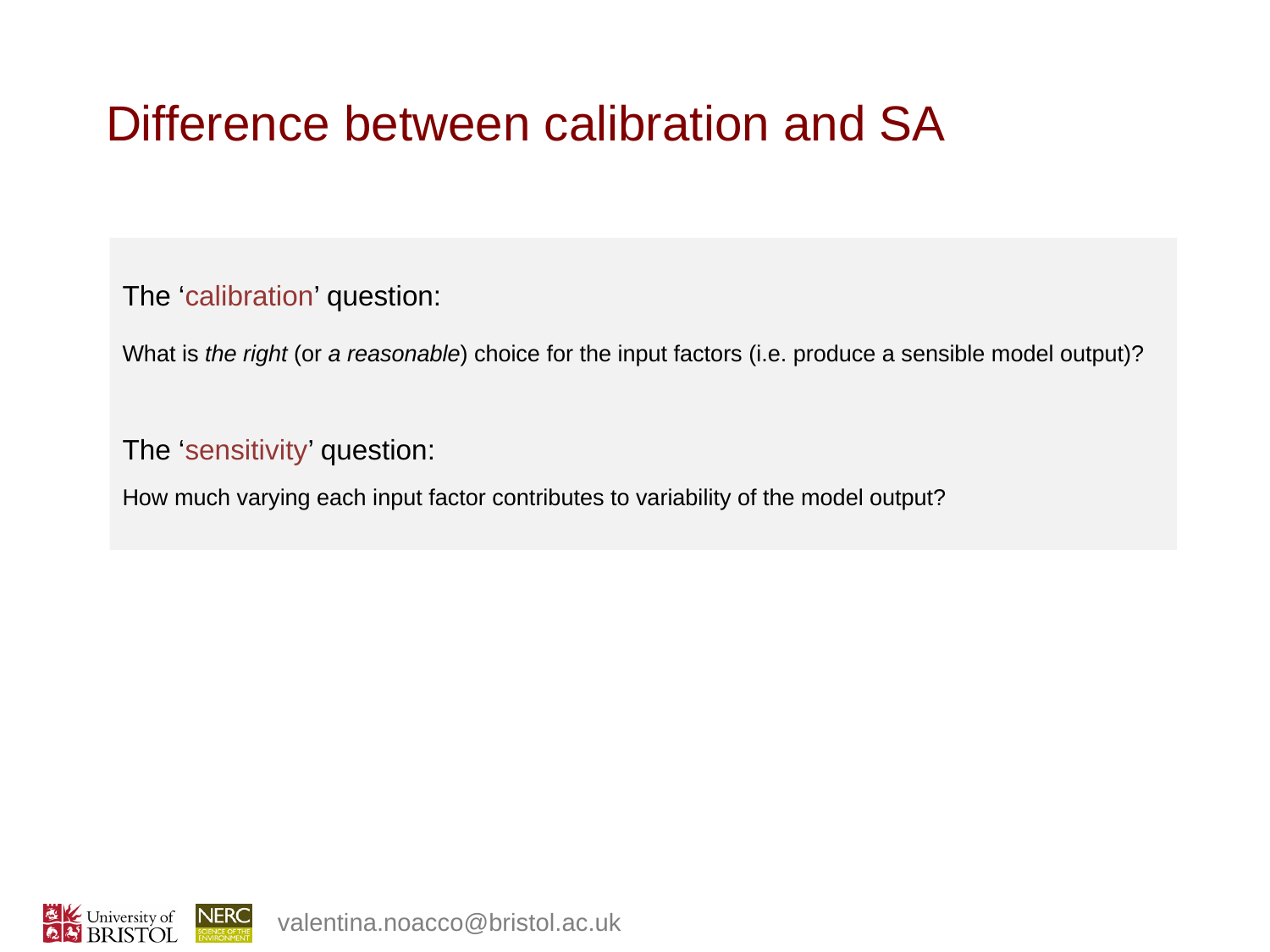

# Difference between calibration and SA
The ‘calibration’ question:
What is the right (or a reasonable) choice for the input factors (i.e. produce a sensible model output)?

The ‘sensitivity’ question:
How much varying each input factor contributes to variability of the model output?